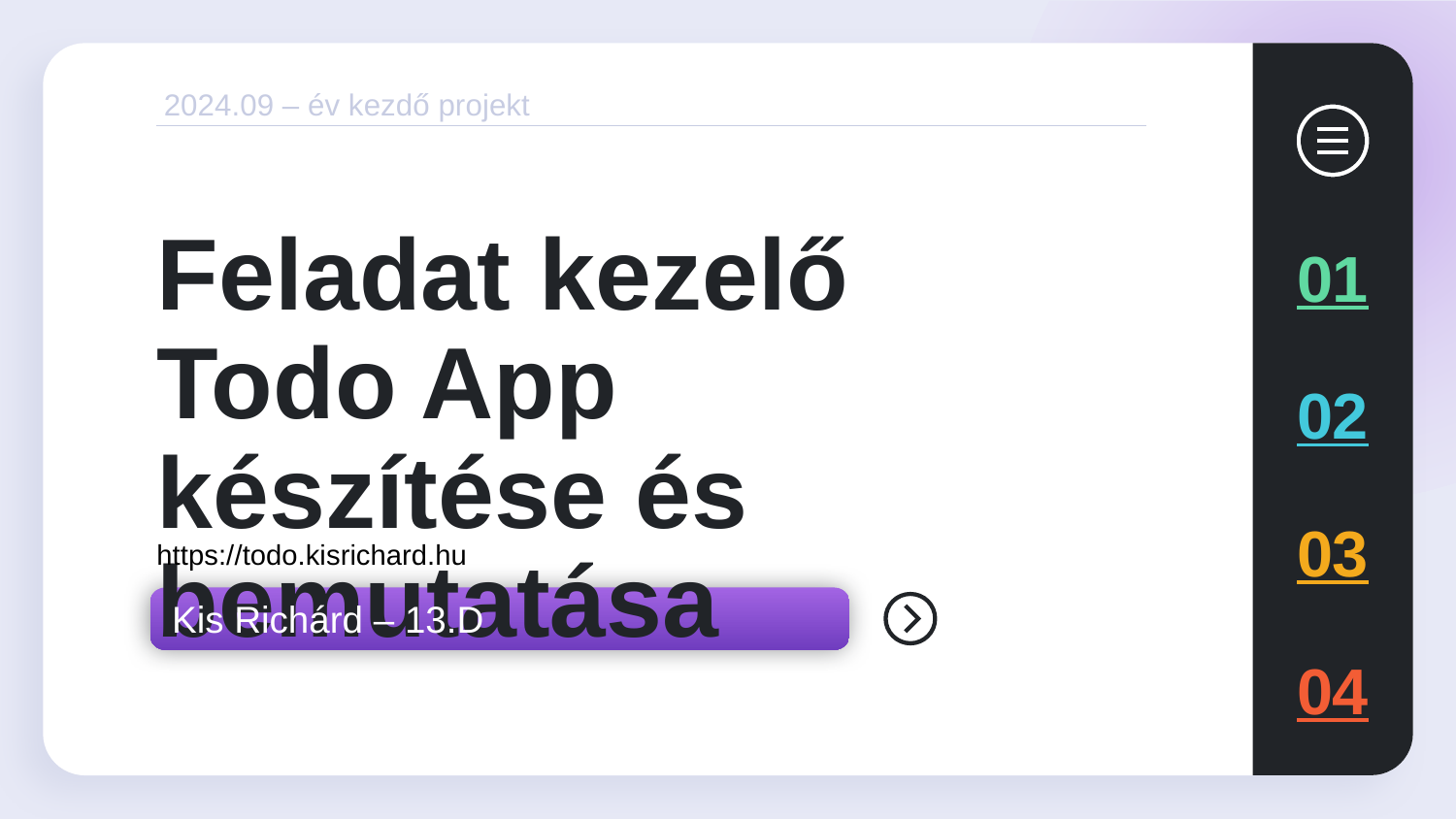

2024.09 – év kezdő projekt

# Feladat kezelő Todo App készítése és bemutatása
01
02
03
https://todo.kisrichard.hu

Kis Richárd – 13.D
04